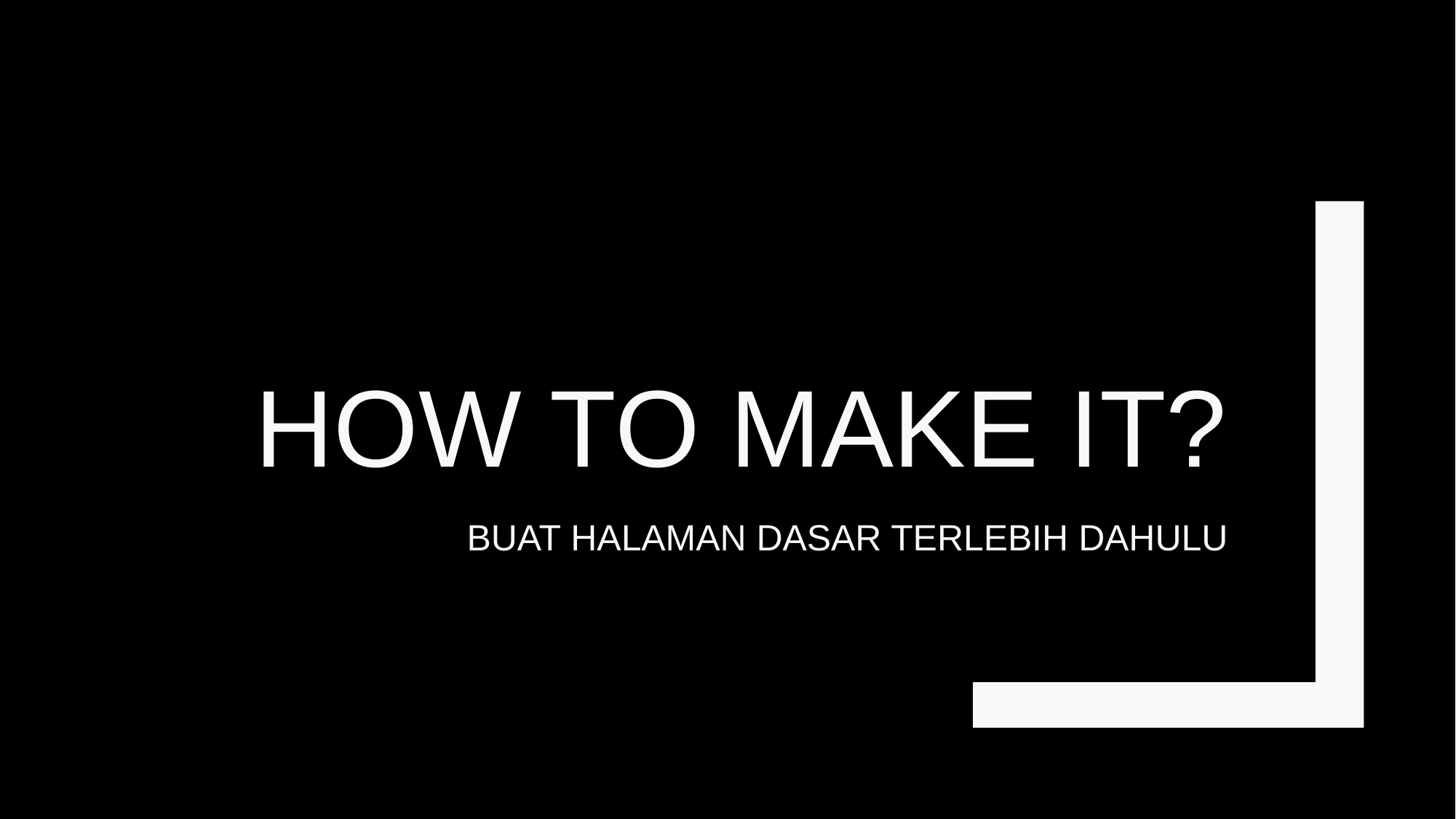

# How to make it?
BUAT HALAMAN DASAR TERLEBIH DAHULU